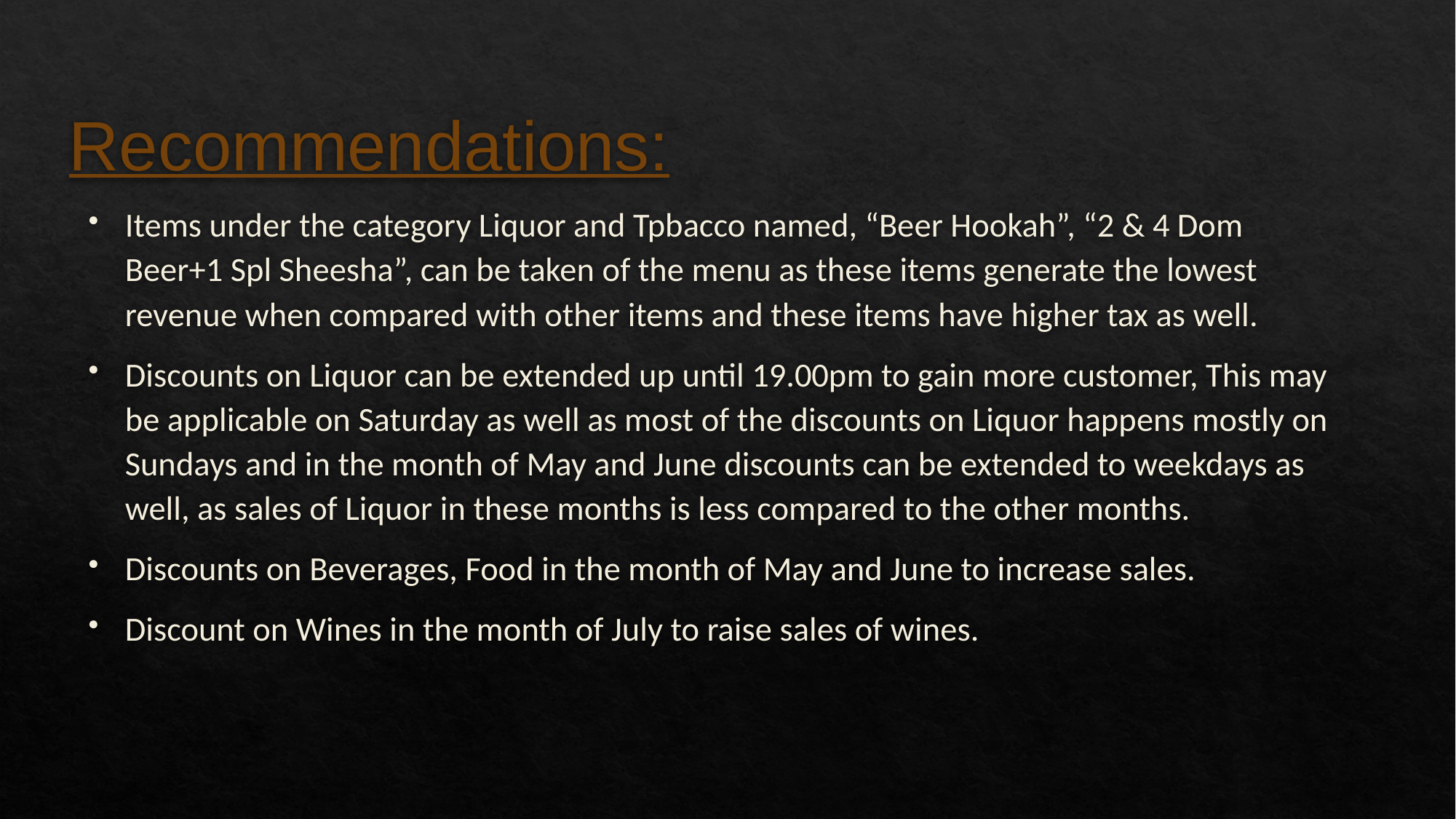

# Recommendations:
Items under the category Liquor and Tpbacco named, “Beer Hookah”, “2 & 4 Dom Beer+1 Spl Sheesha”, can be taken of the menu as these items generate the lowest revenue when compared with other items and these items have higher tax as well.
Discounts on Liquor can be extended up until 19.00pm to gain more customer, This may be applicable on Saturday as well as most of the discounts on Liquor happens mostly on Sundays and in the month of May and June discounts can be extended to weekdays as well, as sales of Liquor in these months is less compared to the other months.
Discounts on Beverages, Food in the month of May and June to increase sales.
Discount on Wines in the month of July to raise sales of wines.